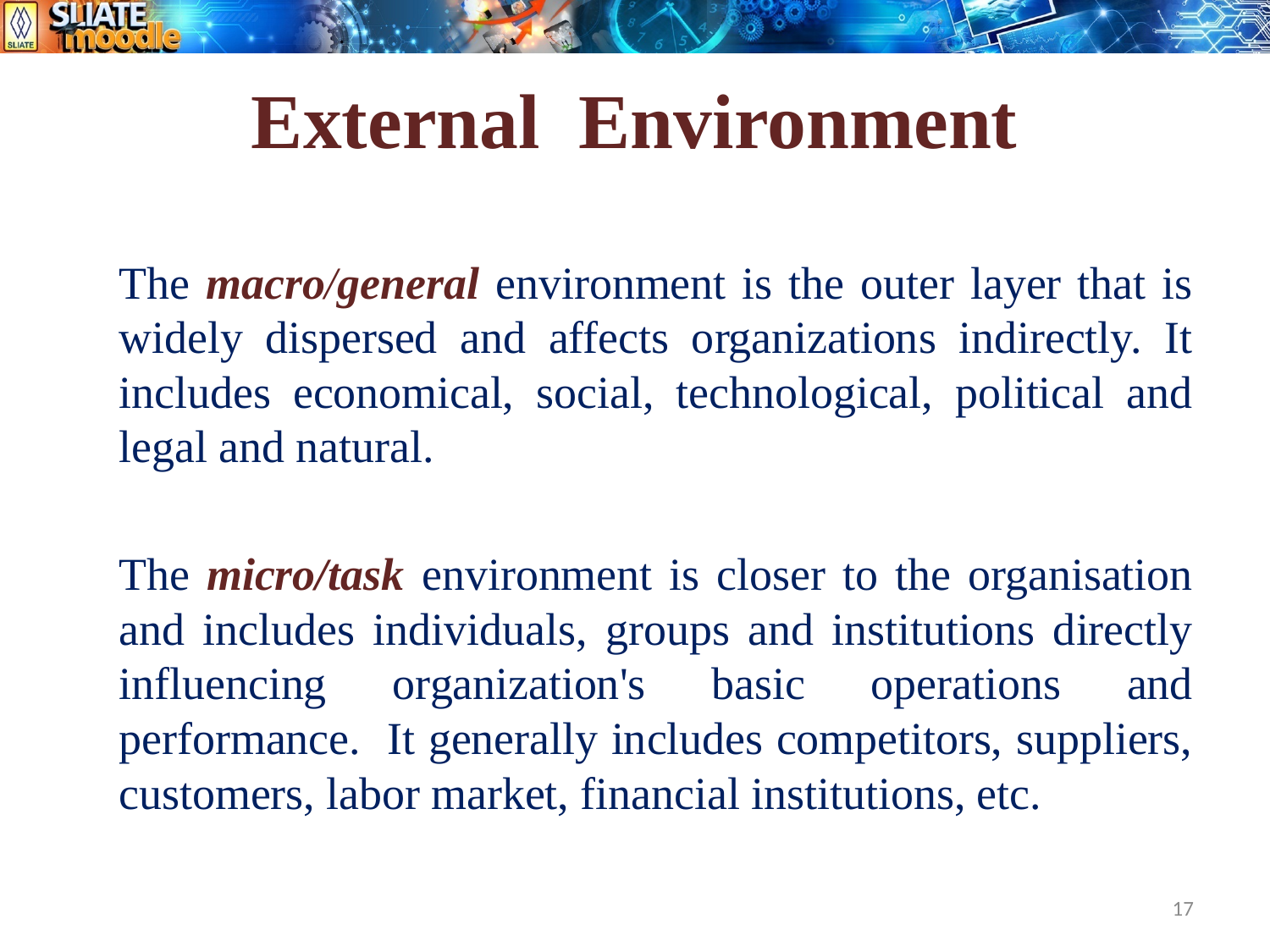

# External  Environment

	The macro/general environment is the outer layer that is widely dispersed and affects organizations indirectly. It includes economical, social, technological, political and legal and natural.

	The micro/task environment is closer to the organisation and includes individuals, groups and institutions directly influencing organization's basic operations and performance.  It generally includes competitors, suppliers, customers, labor market, financial institutions, etc.

17